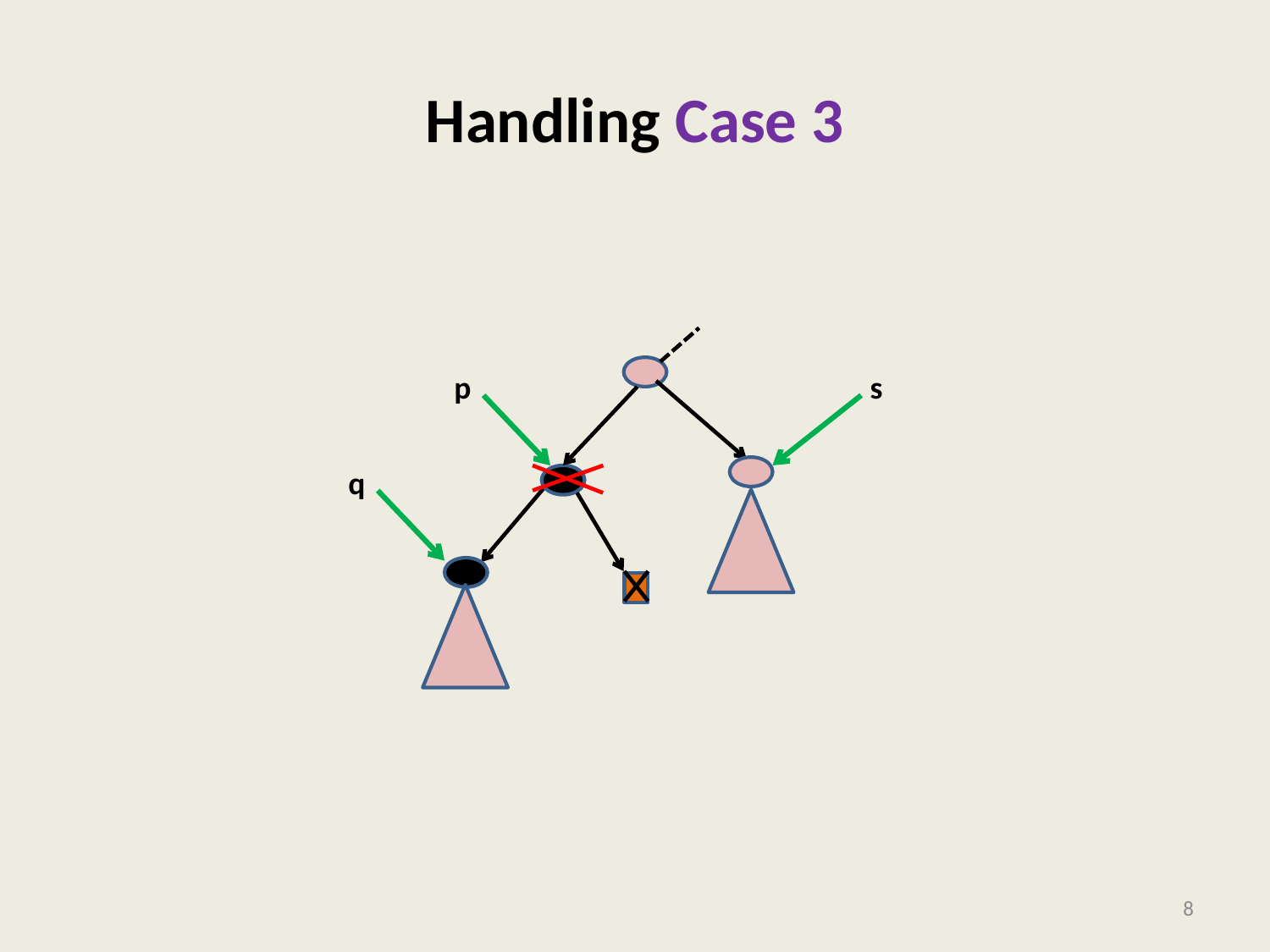

# Handling Case 3

p
s
q

8